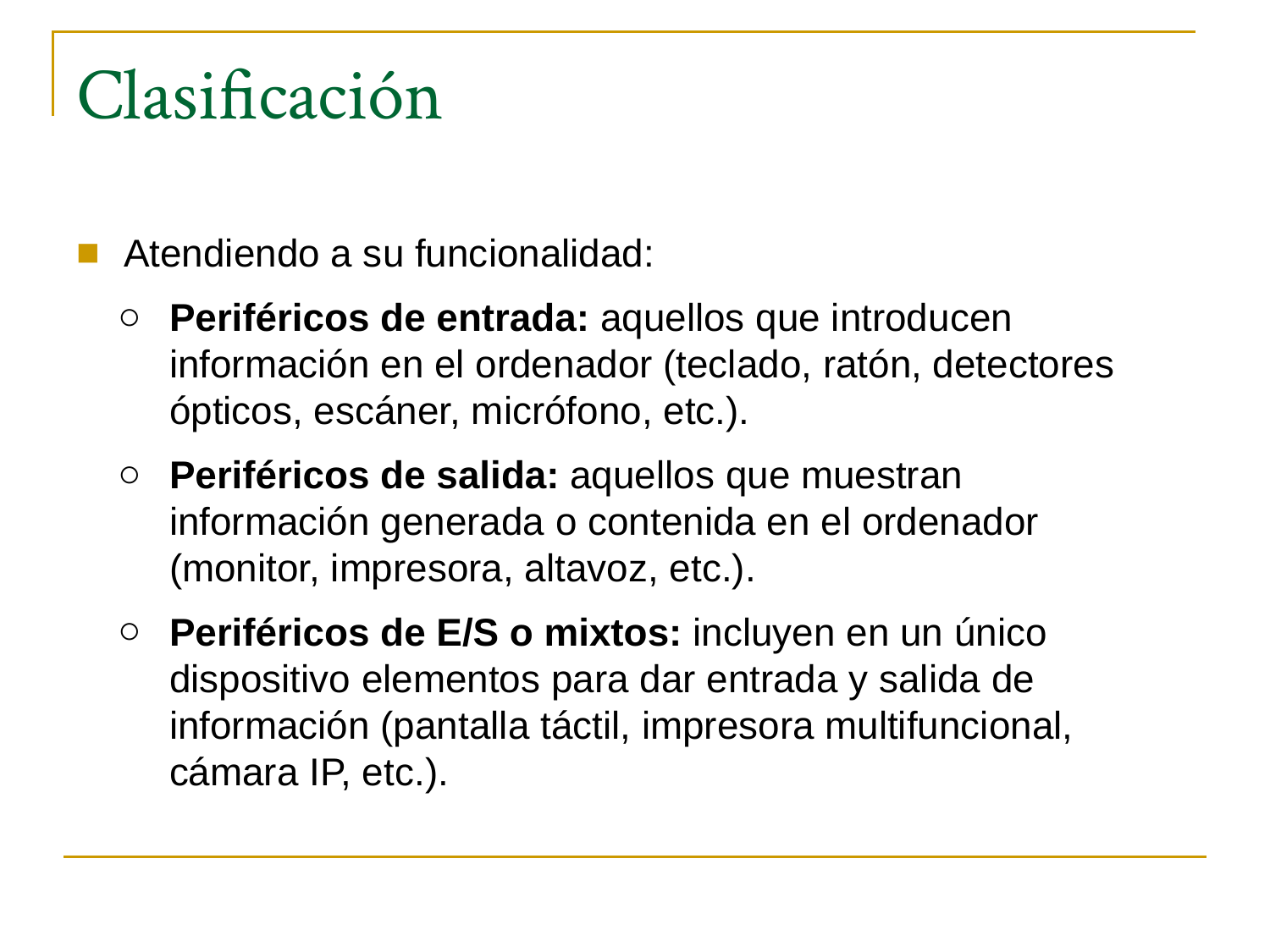

# Clasificación
Atendiendo a su funcionalidad:
Periféricos de entrada: aquellos que introducen información en el ordenador (teclado, ratón, detectores ópticos, escáner, micrófono, etc.).
Periféricos de salida: aquellos que muestran información generada o contenida en el ordenador (monitor, impresora, altavoz, etc.).
Periféricos de E/S o mixtos: incluyen en un único dispositivo elementos para dar entrada y salida de información (pantalla táctil, impresora multifuncional, cámara IP, etc.).